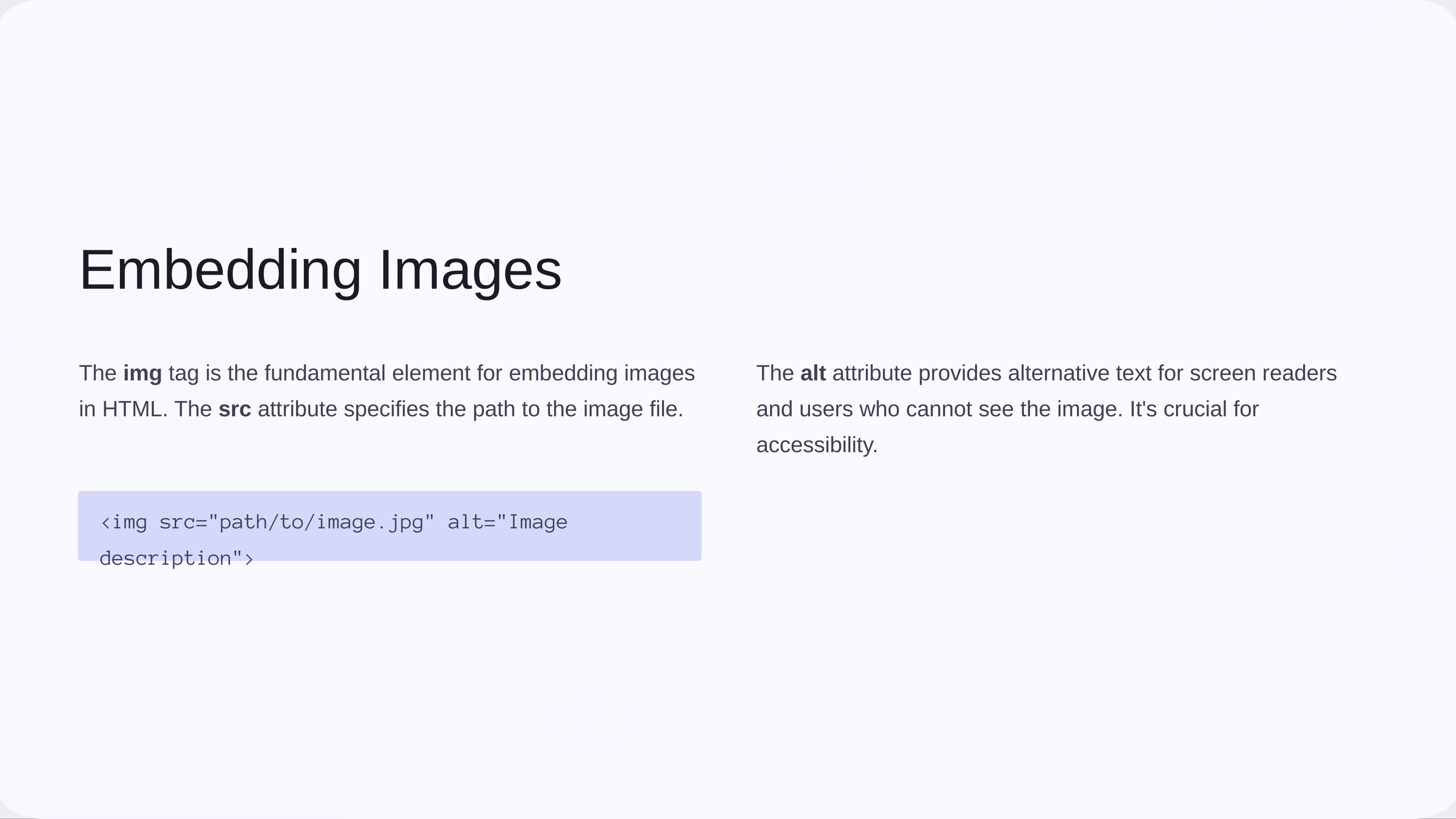

Embedding Images
The img tag is the fundamental element for embedding images in HTML. The src attribute specifies the path to the image file.
The alt attribute provides alternative text for screen readers and users who cannot see the image. It's crucial for accessibility.

<img src="path/to/image.jpg" alt="Image description">